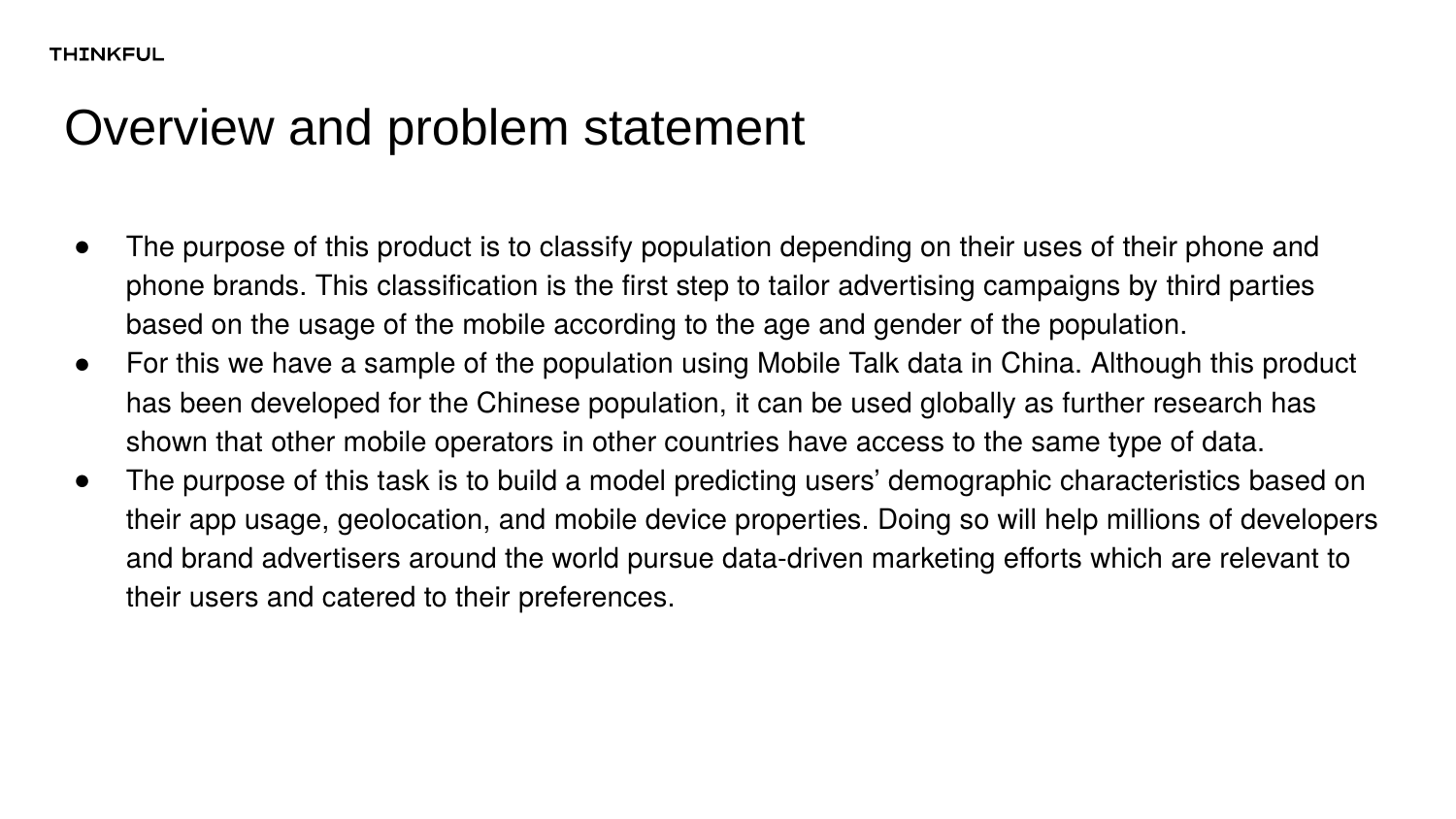

# Overview and problem statement
The purpose of this product is to classify population depending on their uses of their phone and phone brands. This classification is the first step to tailor advertising campaigns by third parties based on the usage of the mobile according to the age and gender of the population.
For this we have a sample of the population using Mobile Talk data in China. Although this product has been developed for the Chinese population, it can be used globally as further research has shown that other mobile operators in other countries have access to the same type of data.
The purpose of this task is to build a model predicting users’ demographic characteristics based on their app usage, geolocation, and mobile device properties. Doing so will help millions of developers and brand advertisers around the world pursue data-driven marketing efforts which are relevant to their users and catered to their preferences.